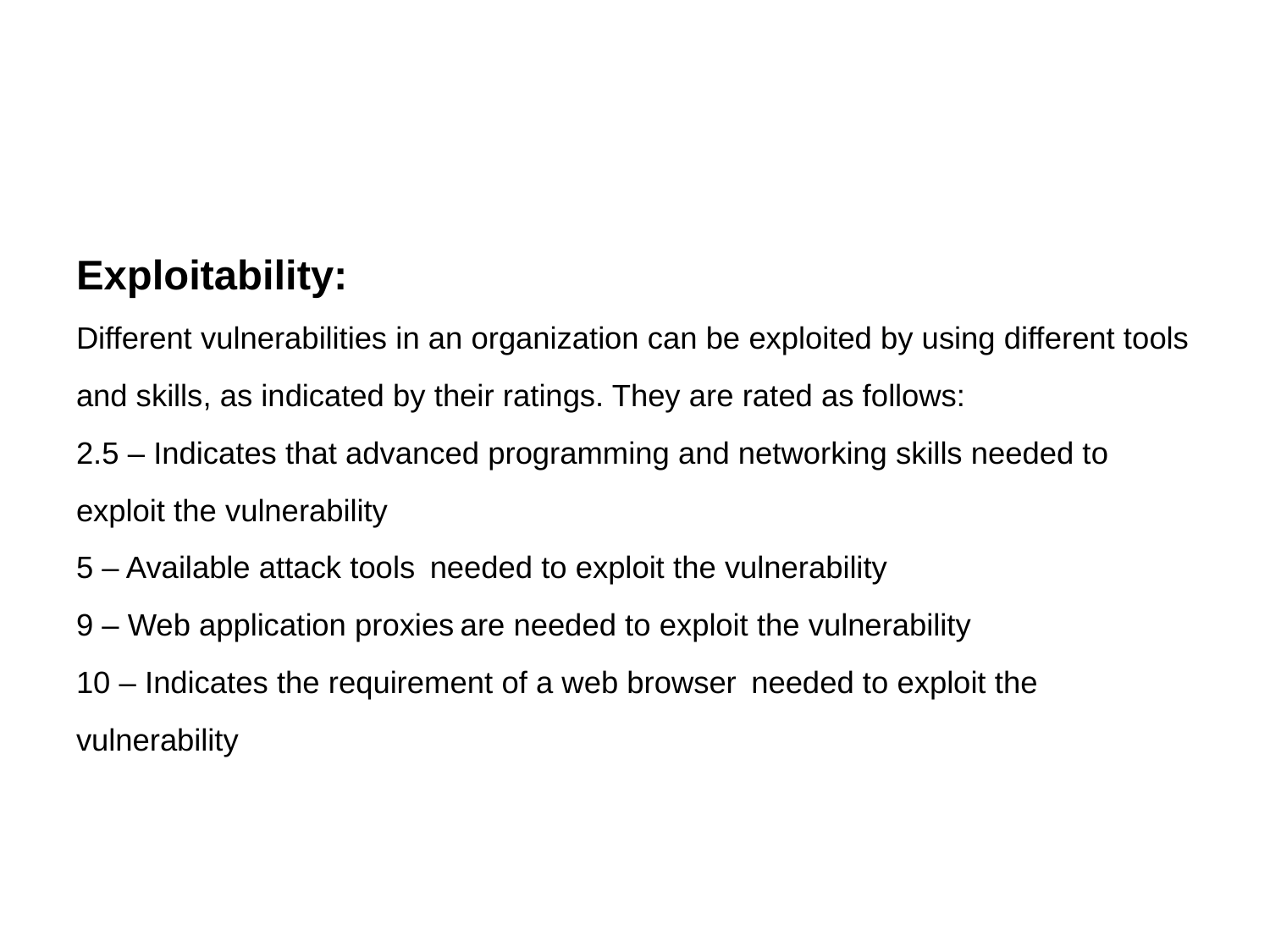

#
Exploitability:
Different vulnerabilities in an organization can be exploited by using different tools and skills, as indicated by their ratings. They are rated as follows:
2.5 – Indicates that advanced programming and networking skills needed to exploit the vulnerability
5 – Available attack tools  needed to exploit the vulnerability
9 – Web application proxies are needed to exploit the vulnerability
10 – Indicates the requirement of a web browser  needed to exploit the vulnerability